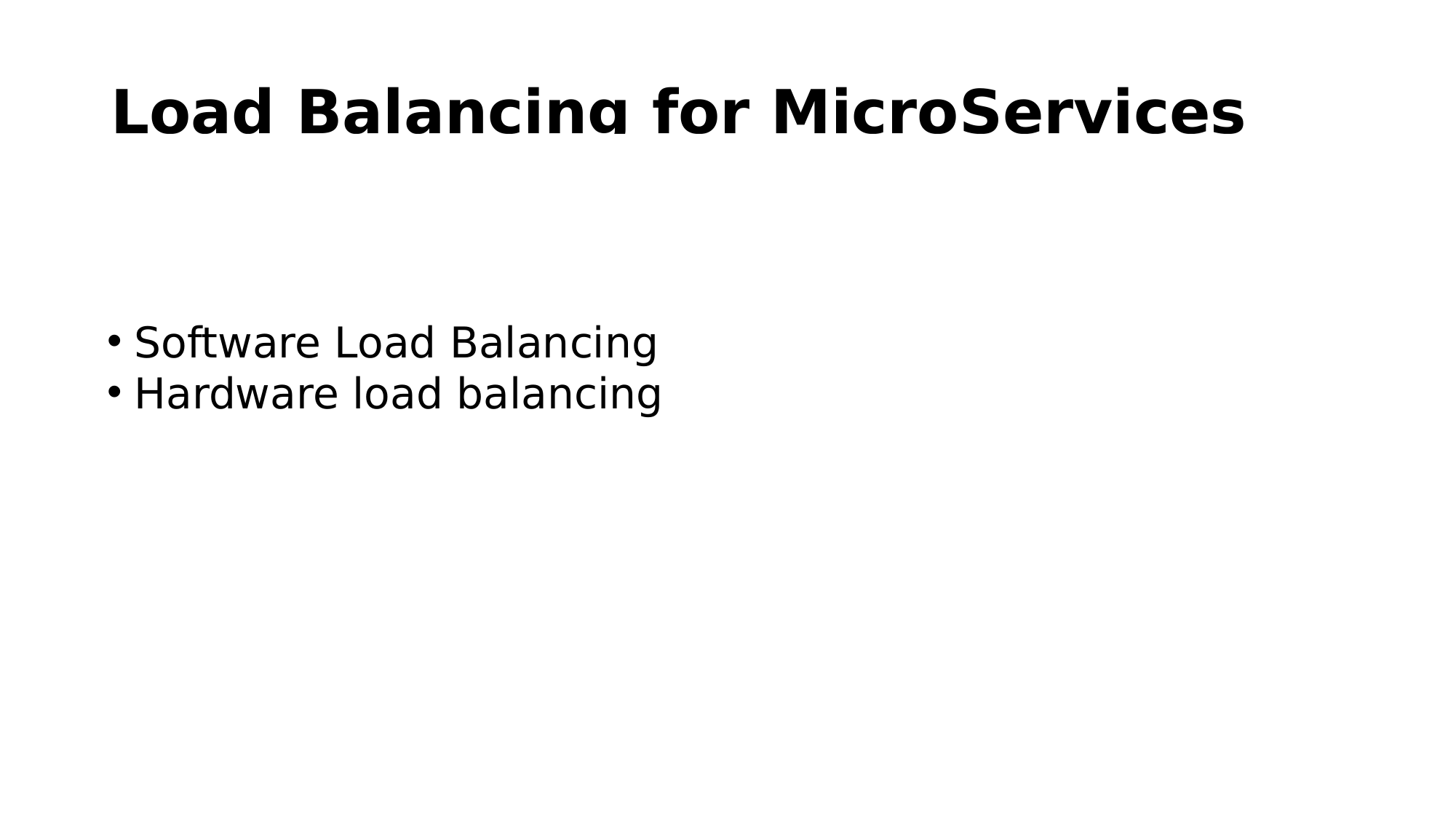

# Load Balancing for MicroServices
Software Load Balancing
Hardware load balancing